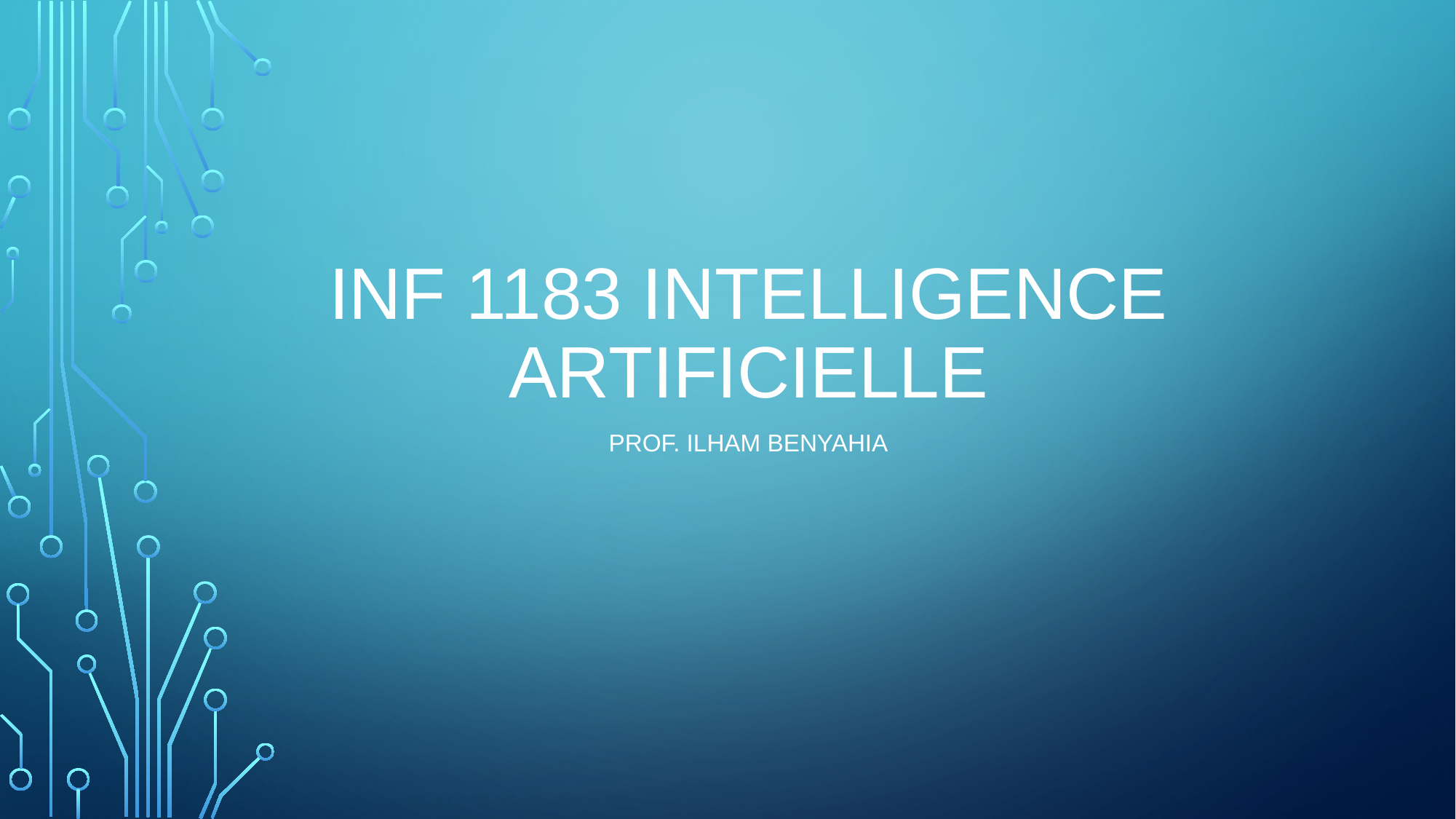

# INF 1183 INTELLIGENCE ARTIFICIELLE
Prof. Ilham Benyahia